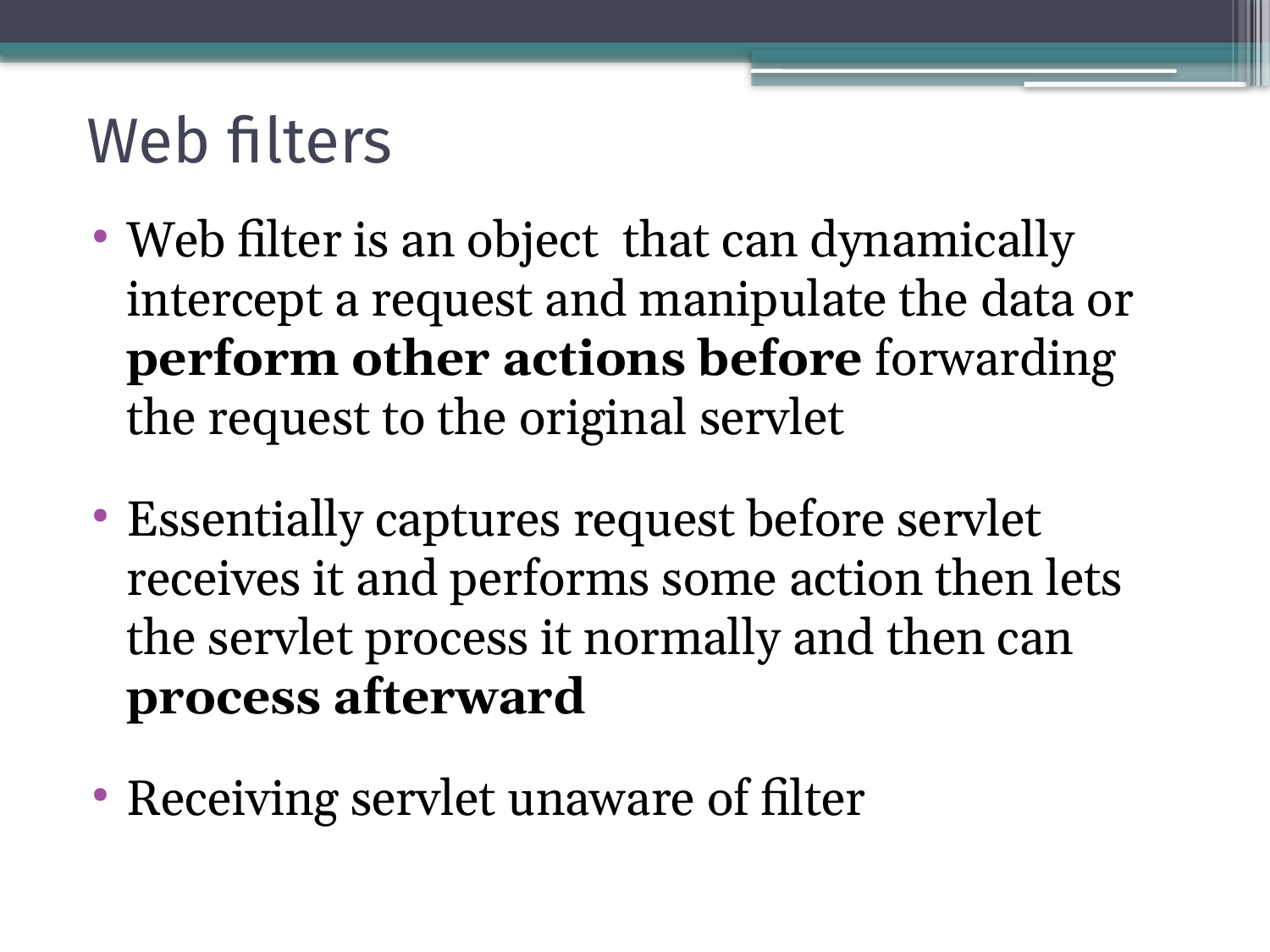

# Web filters
Web filter is an object  that can dynamically  intercept a request and manipulate the data or perform other actions before forwarding the request to the original servlet
Essentially captures request before servlet receives it and performs some action then lets the servlet process it normally and then can process afterward
Receiving servlet unaware of filter